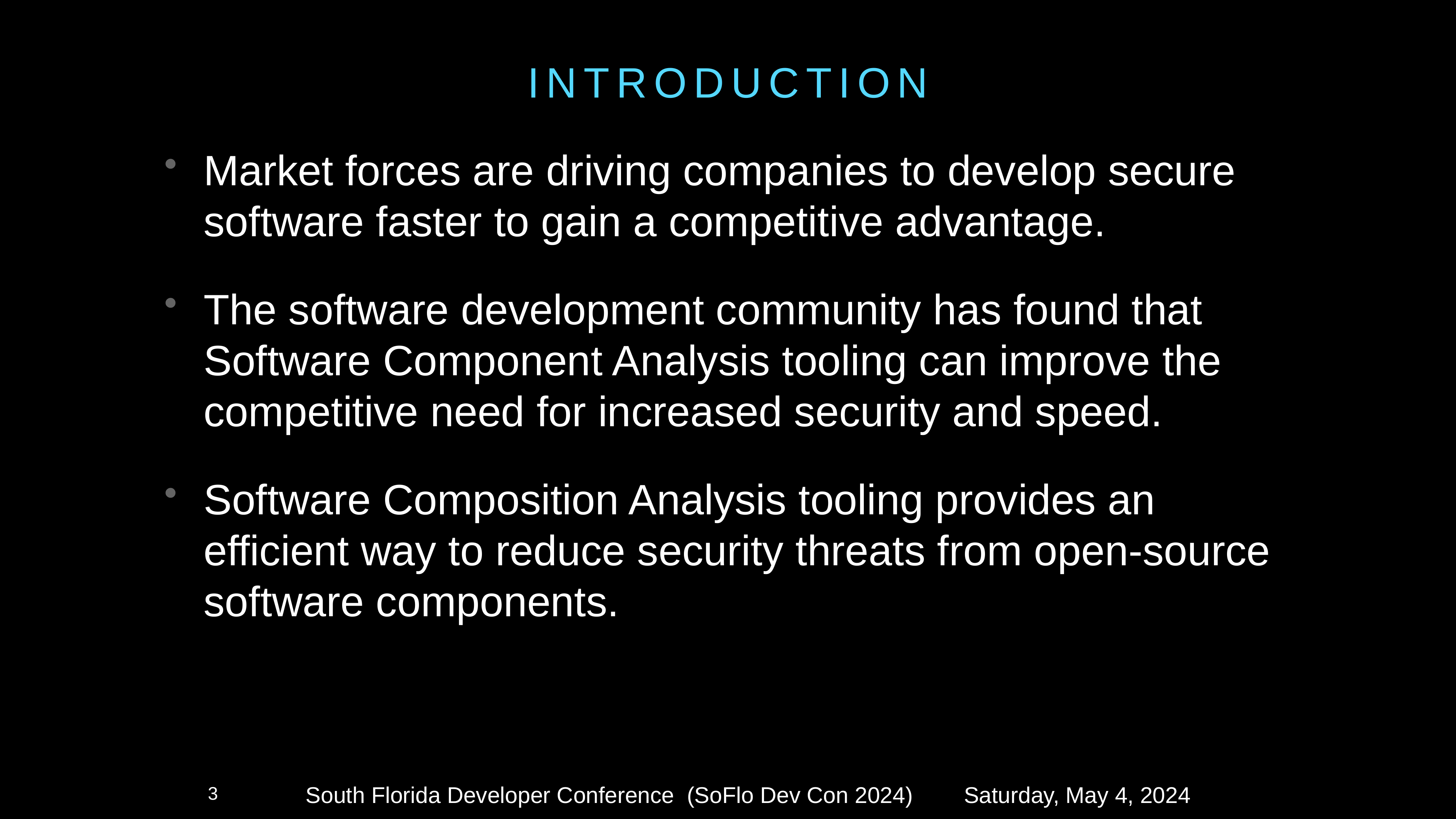

# INTRODUCTION
Market forces are driving companies to develop secure software faster to gain a competitive advantage.
The software development community has found that Software Component Analysis tooling can improve the competitive need for increased security and speed.
Software Composition Analysis tooling provides an efficient way to reduce security threats from open-source software components.
South Florida Developer Conference  (SoFlo Dev Con 2024)        Saturday, May 4, 2024
3